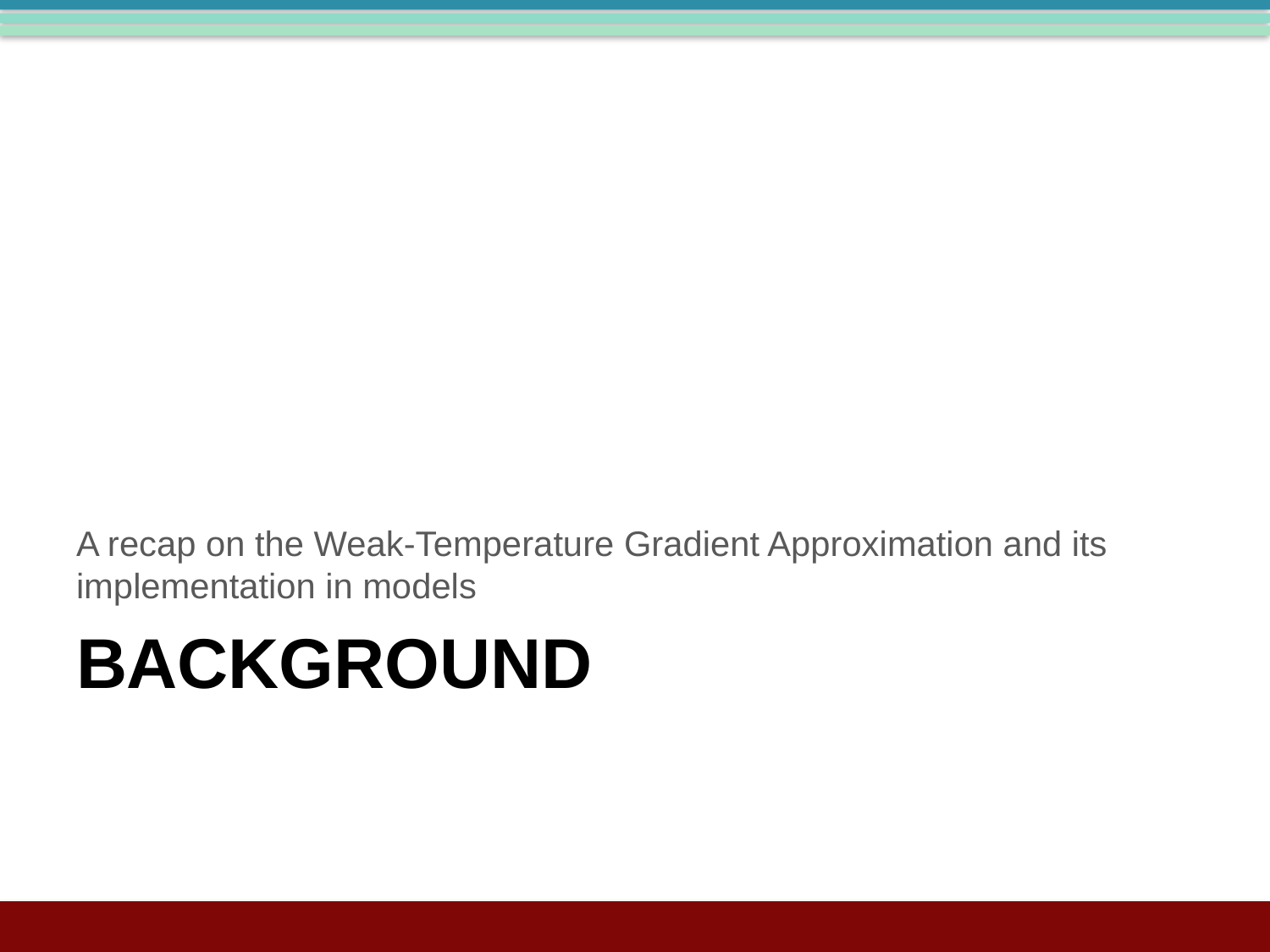

A recap on the Weak-Temperature Gradient Approximation and its implementation in models
# Background